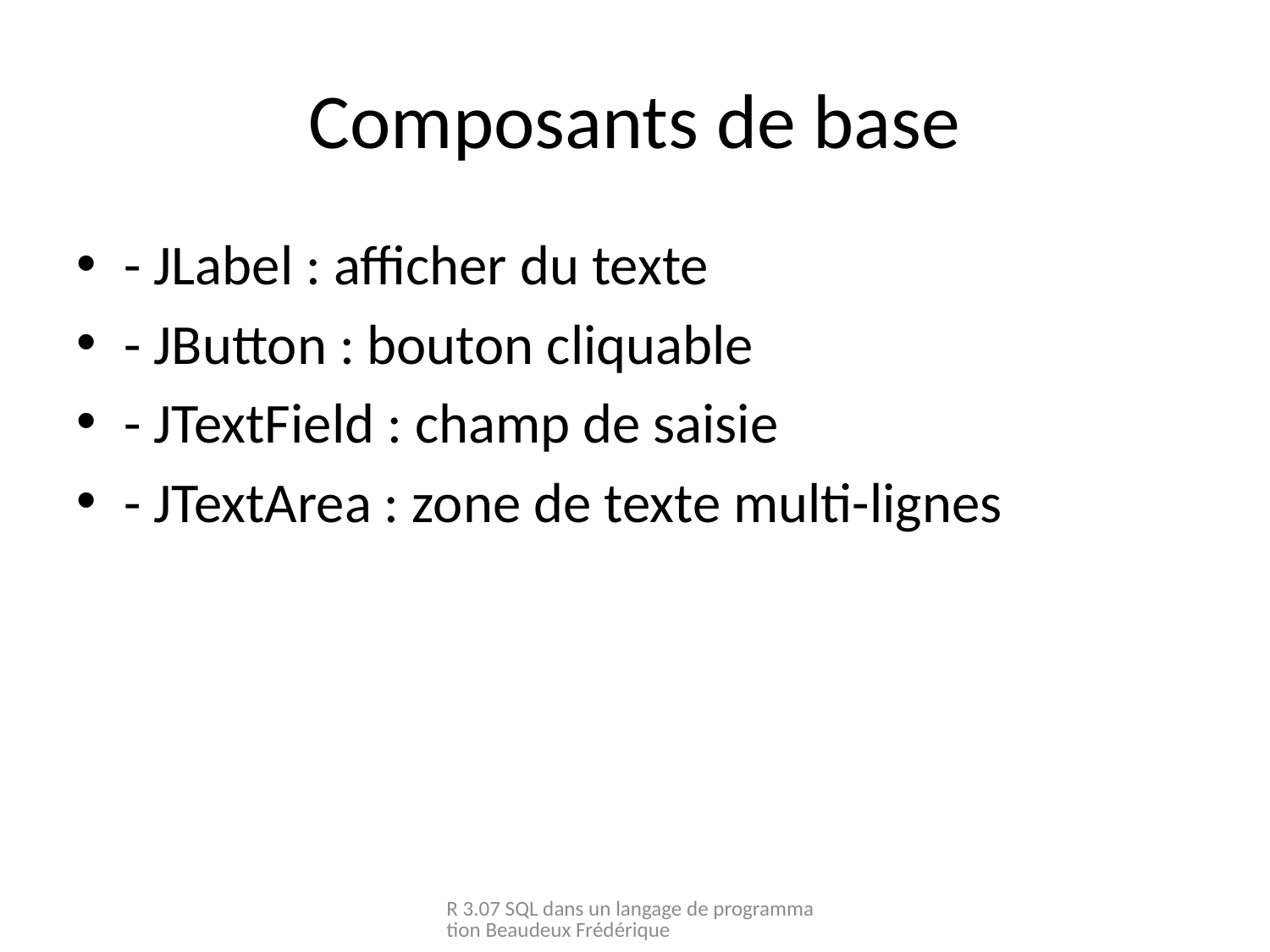

# Composants de base
- JLabel : afficher du texte
- JButton : bouton cliquable
- JTextField : champ de saisie
- JTextArea : zone de texte multi-lignes

R 3.07 SQL dans un langage de programmation Beaudeux Frédérique